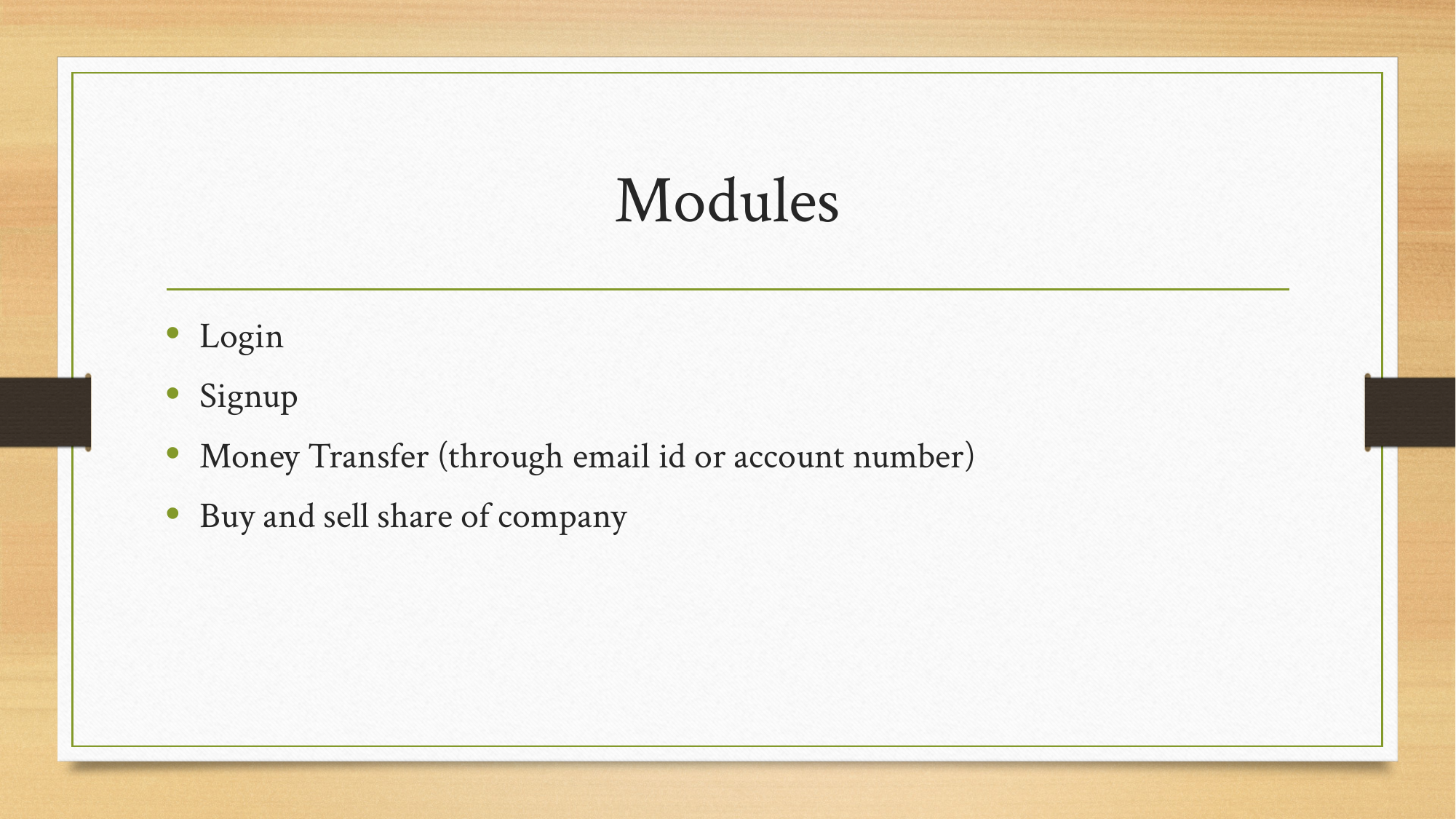

# Modules
Login
Signup
Money Transfer (through email id or account number)
Buy and sell share of company